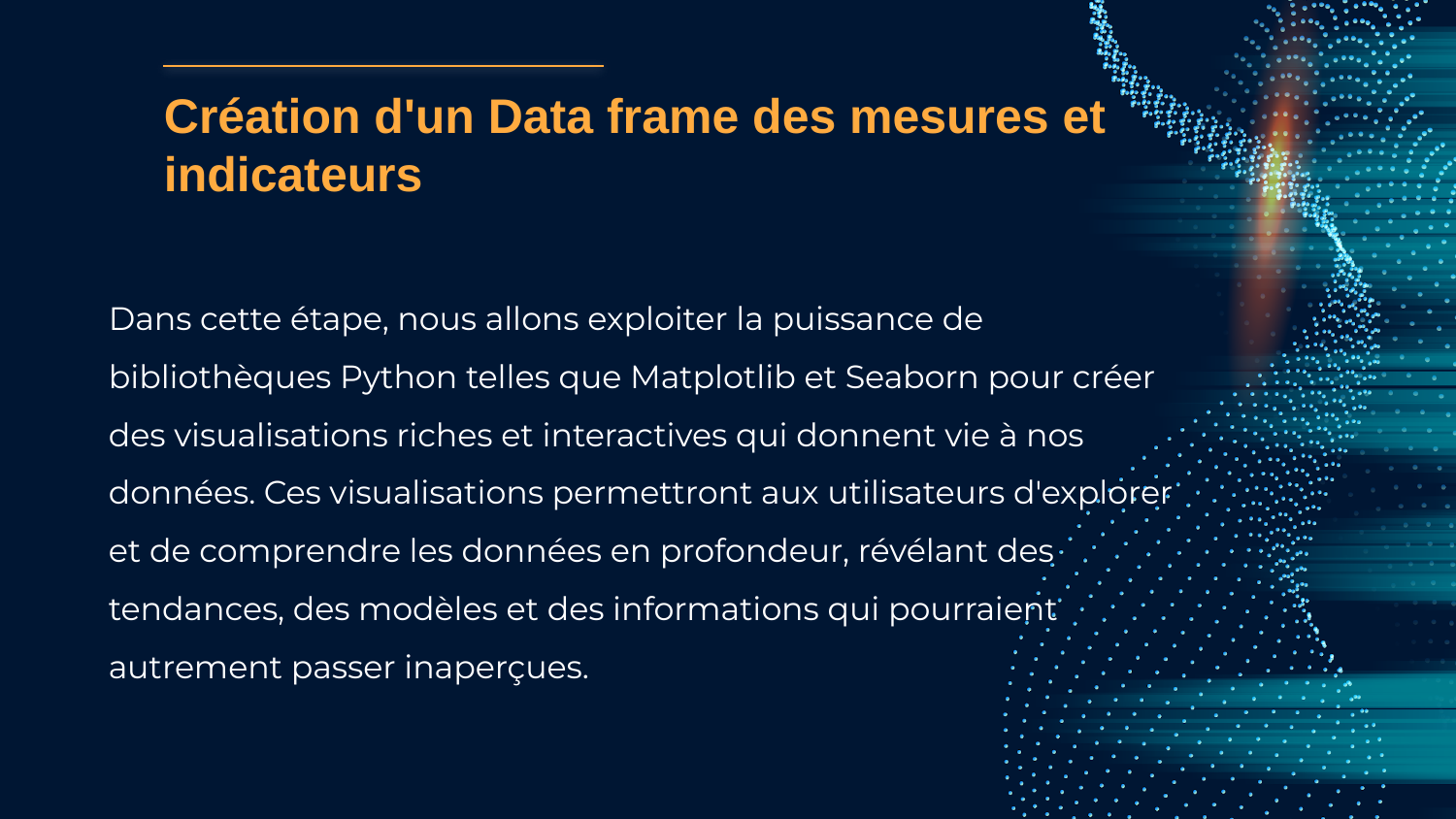

# Création d'un Data frame des mesures et indicateurs
Dans cette étape, nous allons exploiter la puissance de bibliothèques Python telles que Matplotlib et Seaborn pour créer des visualisations riches et interactives qui donnent vie à nos données. Ces visualisations permettront aux utilisateurs d'explorer et de comprendre les données en profondeur, révélant des tendances, des modèles et des informations qui pourraient autrement passer inaperçues.